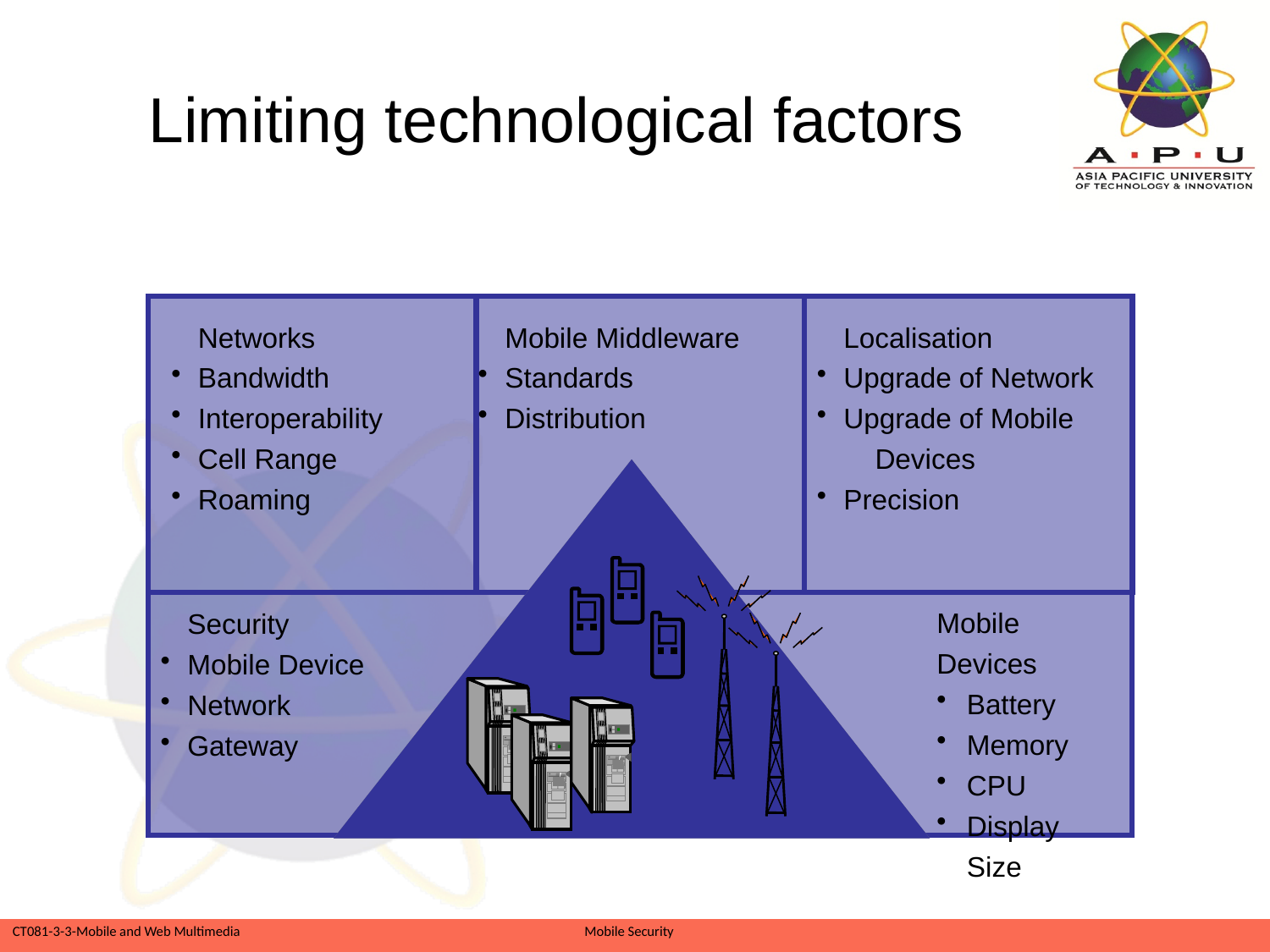

# Limiting technological factors

Networks
Bandwidth
Interoperability
Cell Range
Roaming

Mobile Middleware
Standards
Distribution

Localisation
Upgrade of Network
Upgrade of Mobile
    Devices
Precision

Mobile Devices
Battery
Memory
CPU
Display Size

Security
Mobile Device
Network
Gateway